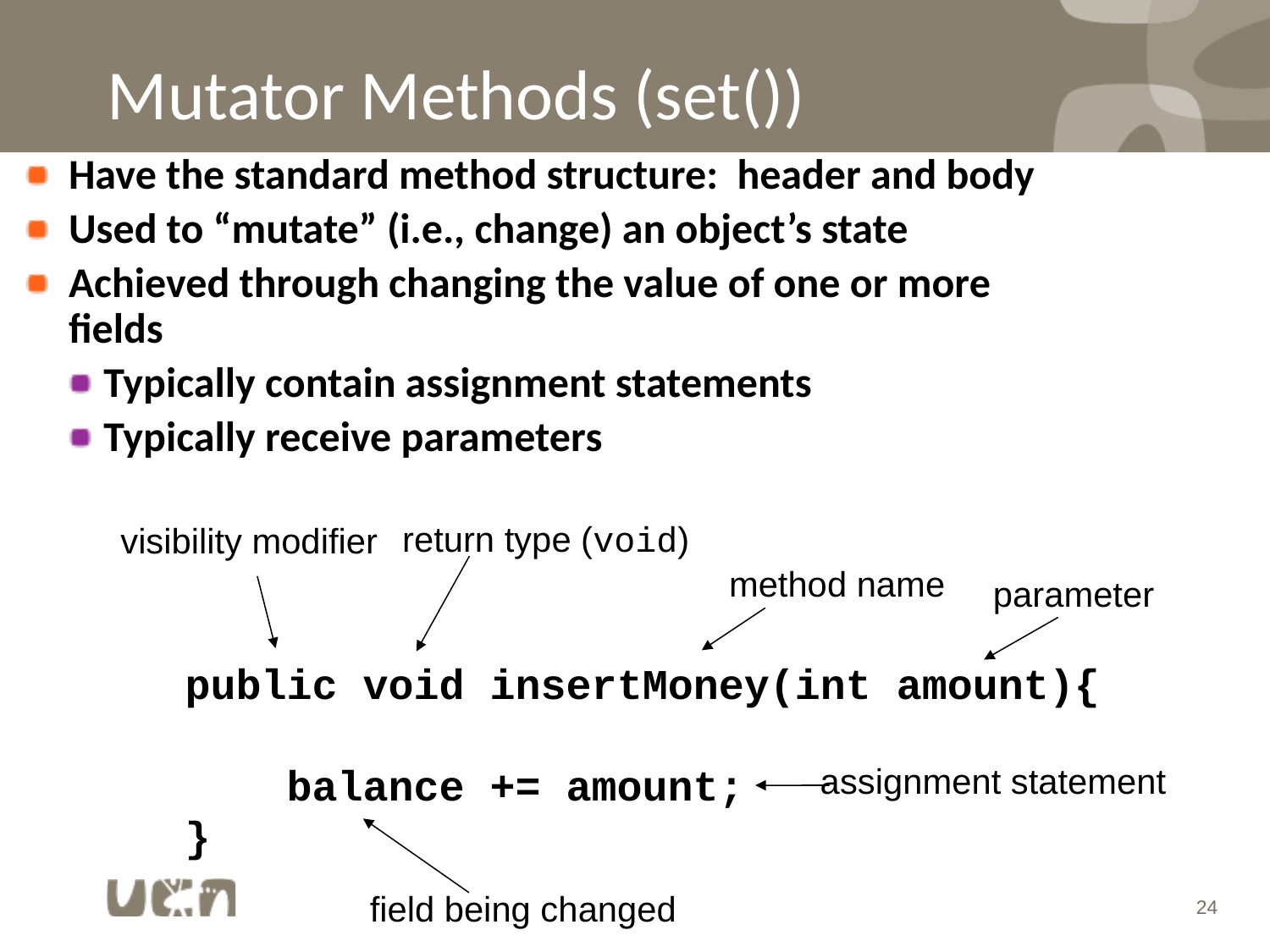

# Mutator Methods (set())
Have the standard method structure:  header and body
Used to “mutate” (i.e., change) an object’s state
Achieved through changing the value of one or more fields
Typically contain assignment statements
Typically receive parameters
return type (void)
visibility modifier
method name

parameter

public void insertMoney(int amount){

    balance += amount;
}
assignment statement

field being changed
24